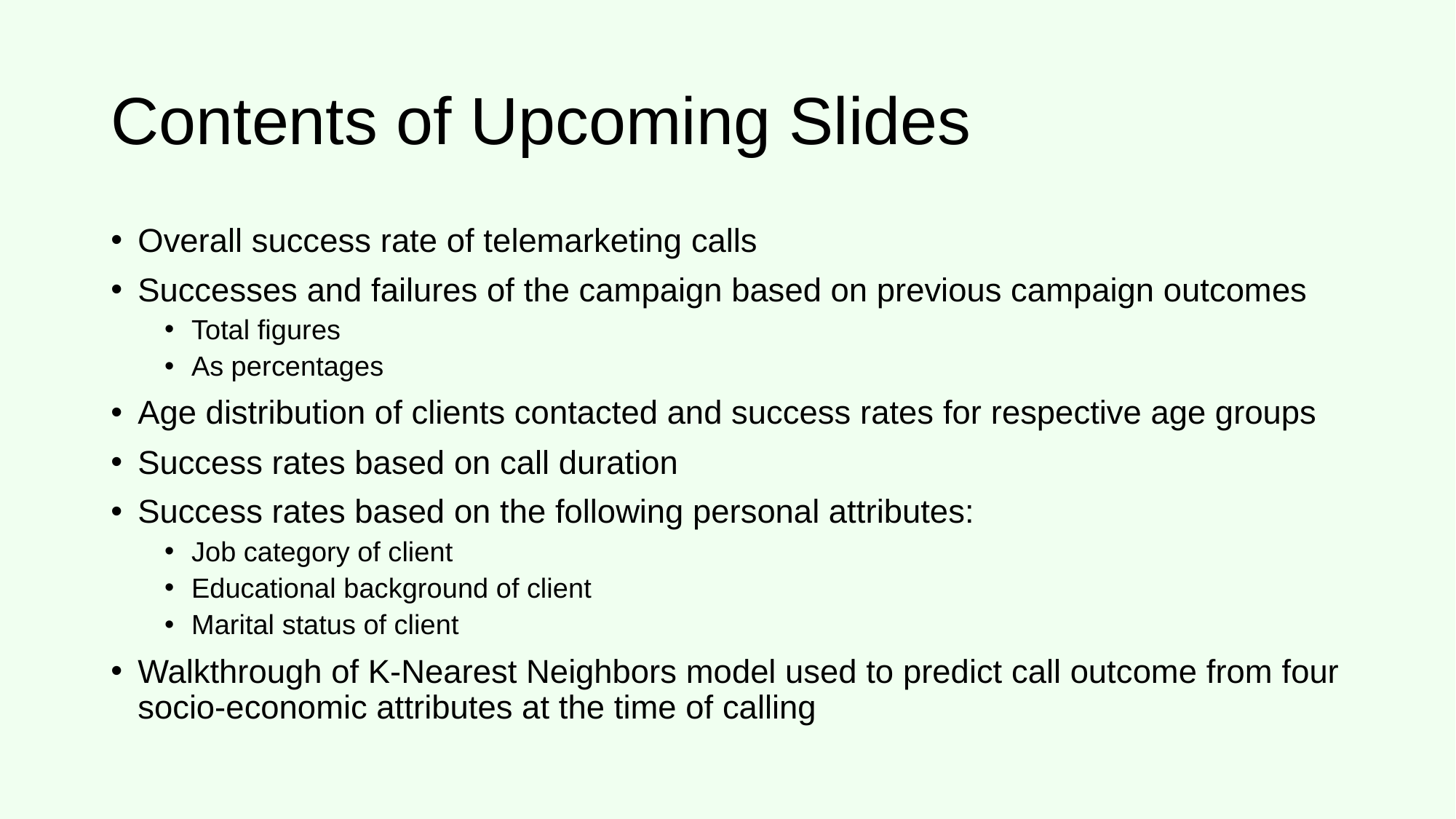

# Contents of Upcoming Slides
Overall success rate of telemarketing calls
Successes and failures of the campaign based on previous campaign outcomes
Total figures
As percentages
Age distribution of clients contacted and success rates for respective age groups
Success rates based on call duration
Success rates based on the following personal attributes:
Job category of client
Educational background of client
Marital status of client
Walkthrough of K-Nearest Neighbors model used to predict call outcome from four socio-economic attributes at the time of calling